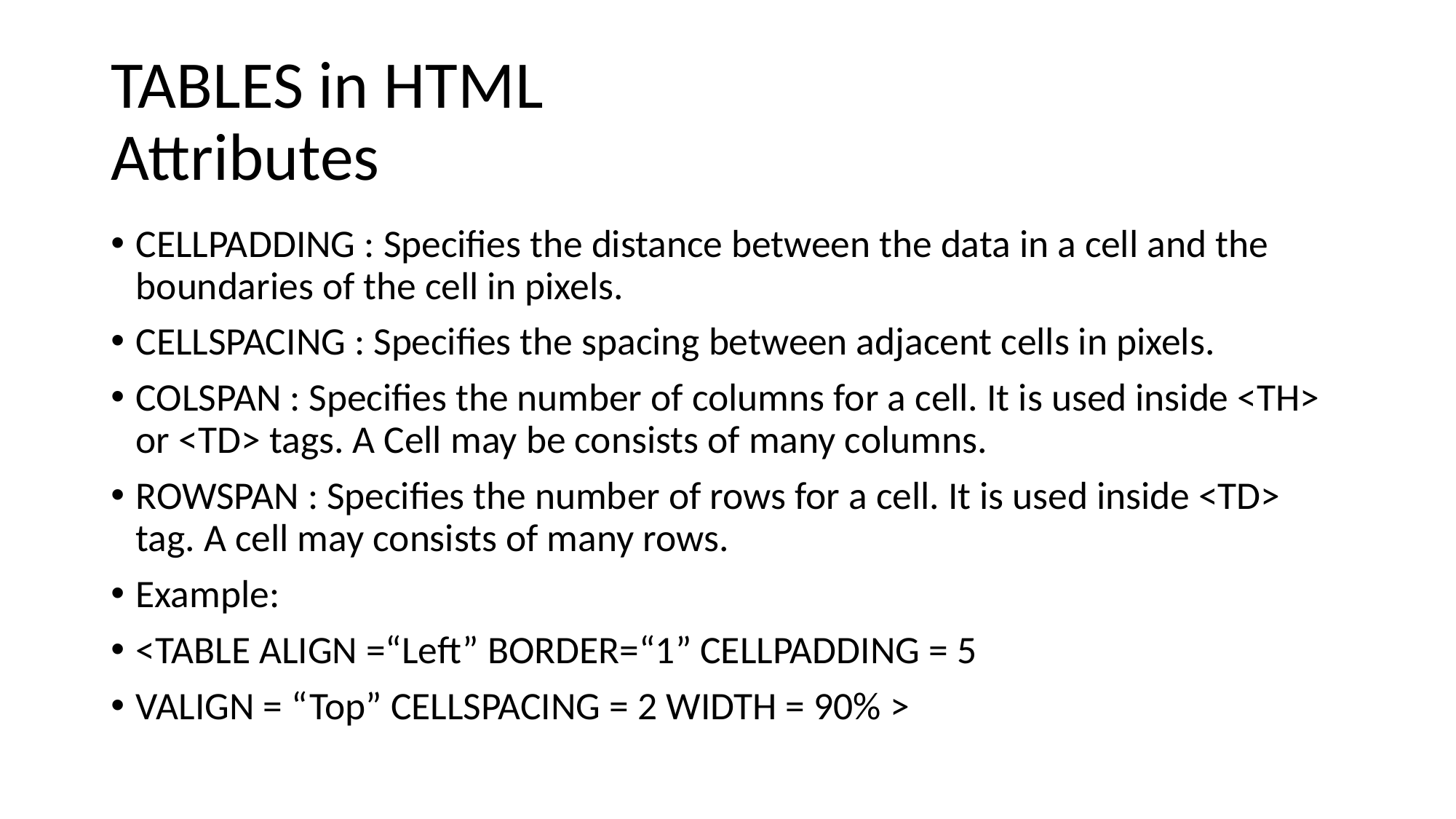

# TABLES in HTML Attributes
CELLPADDING : Specifies the distance between the data in a cell and the boundaries of the cell in pixels.
CELLSPACING : Specifies the spacing between adjacent cells in pixels.
COLSPAN : Specifies the number of columns for a cell. It is used inside <TH> or <TD> tags. A Cell may be consists of many columns.
ROWSPAN : Specifies the number of rows for a cell. It is used inside <TD> tag. A cell may consists of many rows.
Example:
<TABLE ALIGN =“Left” BORDER=“1” CELLPADDING = 5
VALIGN = “Top” CELLSPACING = 2 WIDTH = 90% >